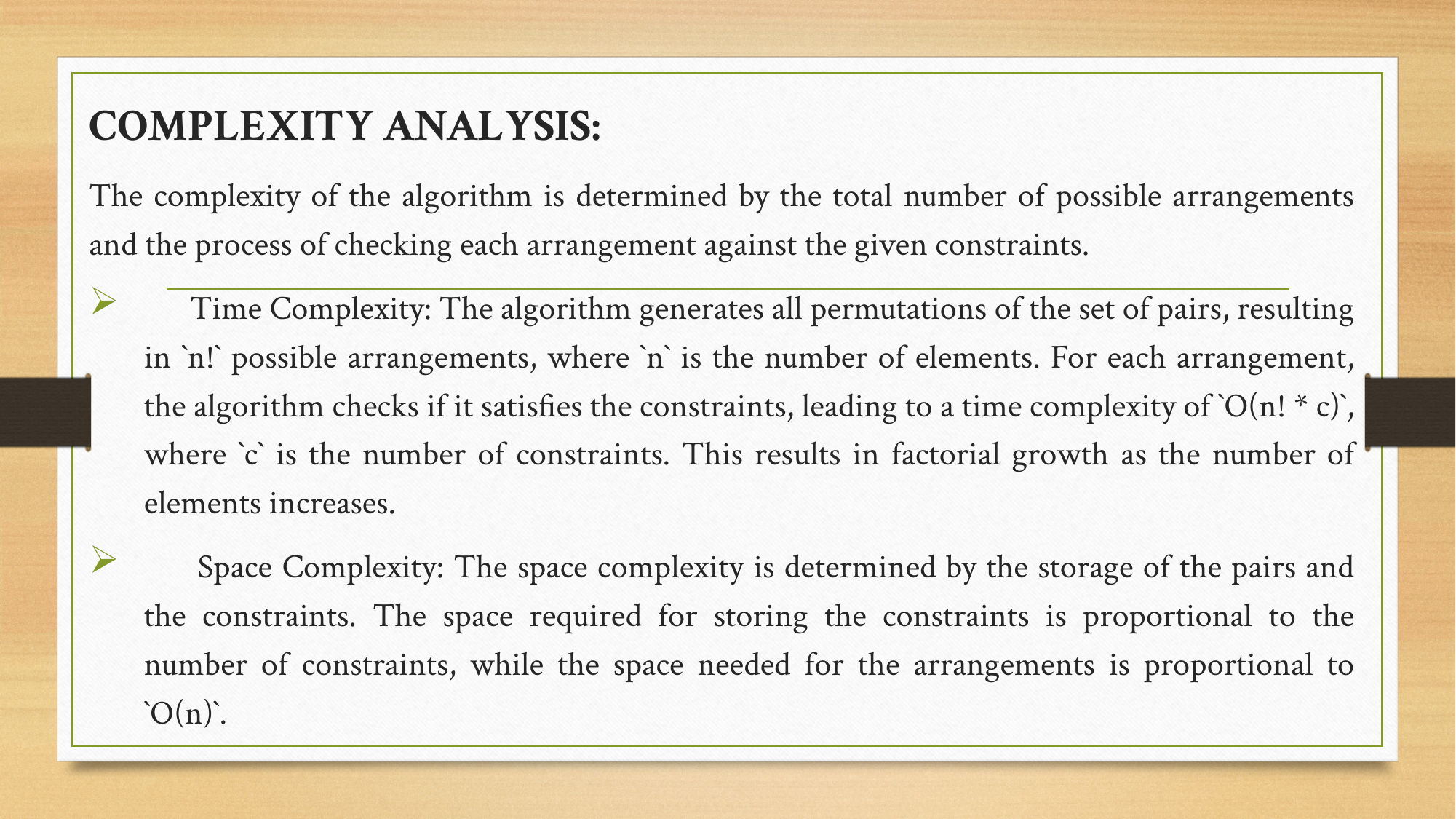

COMPLEXITY ANALYSIS:
The complexity of the algorithm is determined by the total number of possible arrangements and the process of checking each arrangement against the given constraints.
      Time Complexity: The algorithm generates all permutations of the set of pairs, resulting in `n!` possible arrangements, where `n` is the number of elements. For each arrangement, the algorithm checks if it satisfies the constraints, leading to a time complexity of `O(n! * c)`, where `c` is the number of constraints. This results in factorial growth as the number of elements increases.
   Space Complexity: The space complexity is determined by the storage of the pairs and the constraints. The space required for storing the constraints is proportional to the number of constraints, while the space needed for the arrangements is proportional to `O(n)`.